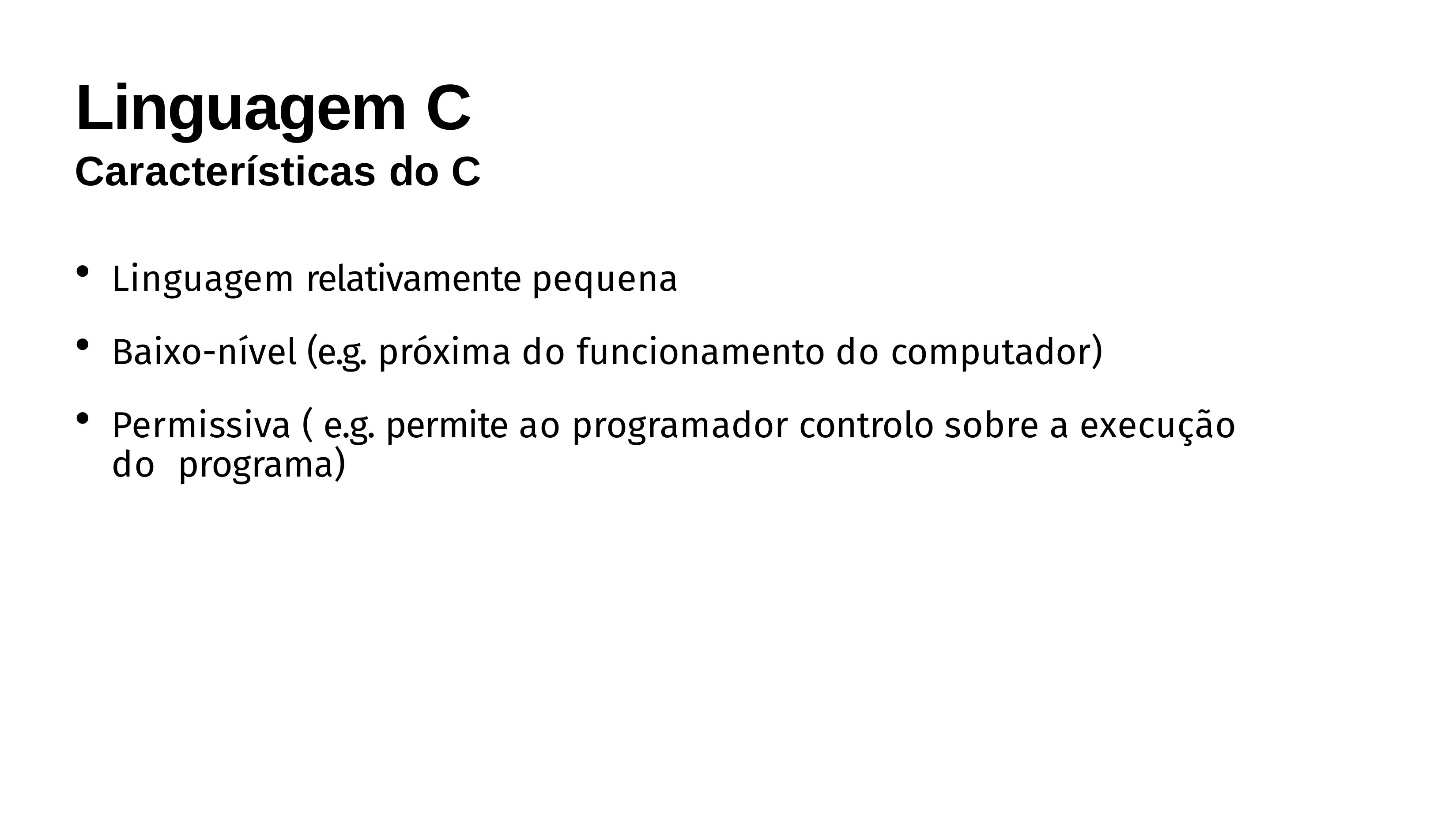

# Linguagem C
Características do C
Linguagem relativamente pequena
Baixo-nível (e.g. próxima do funcionamento do computador)
Permissiva ( e.g. permite ao programador controlo sobre a execução do  programa)